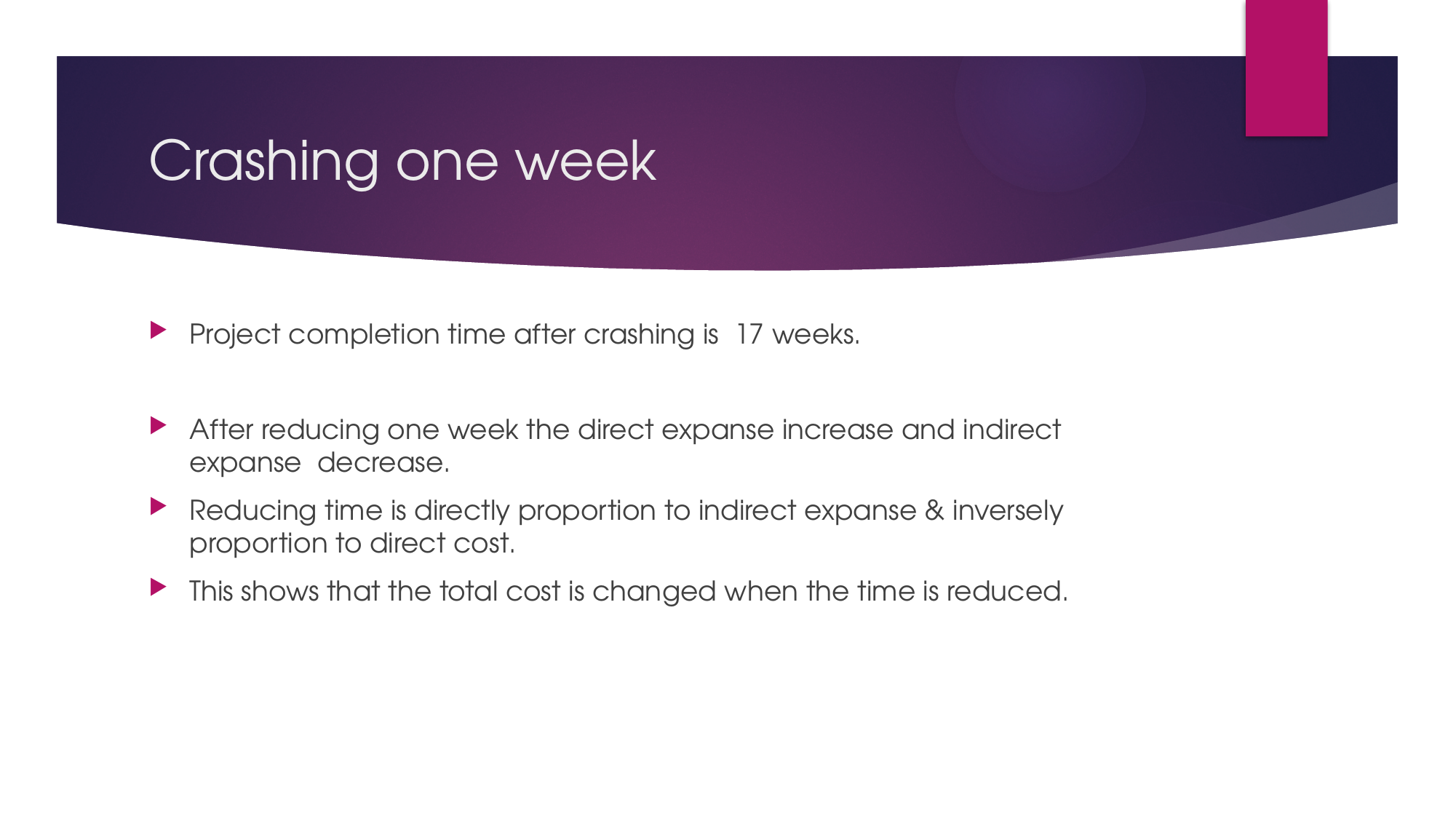

# Crashing one week
Project completion time after crashing is  17 weeks.

After reducing one week the direct expanse increase and indirect expanse  decrease.
Reducing time is directly proportion to indirect expanse & inversely proportion to direct cost.
This shows that the total cost is changed when the time is reduced.